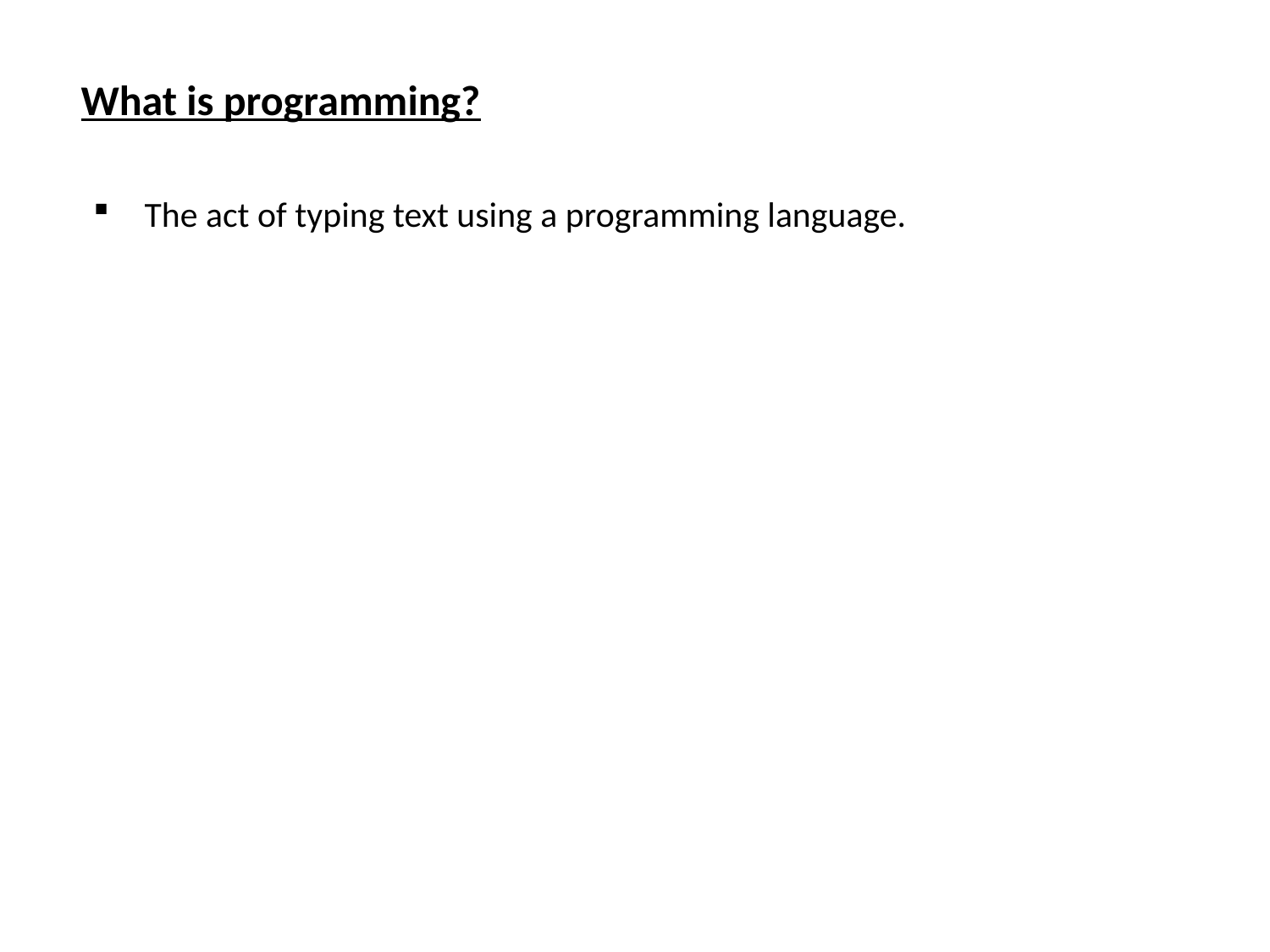

What is programming?

The act of typing text using a programming language.